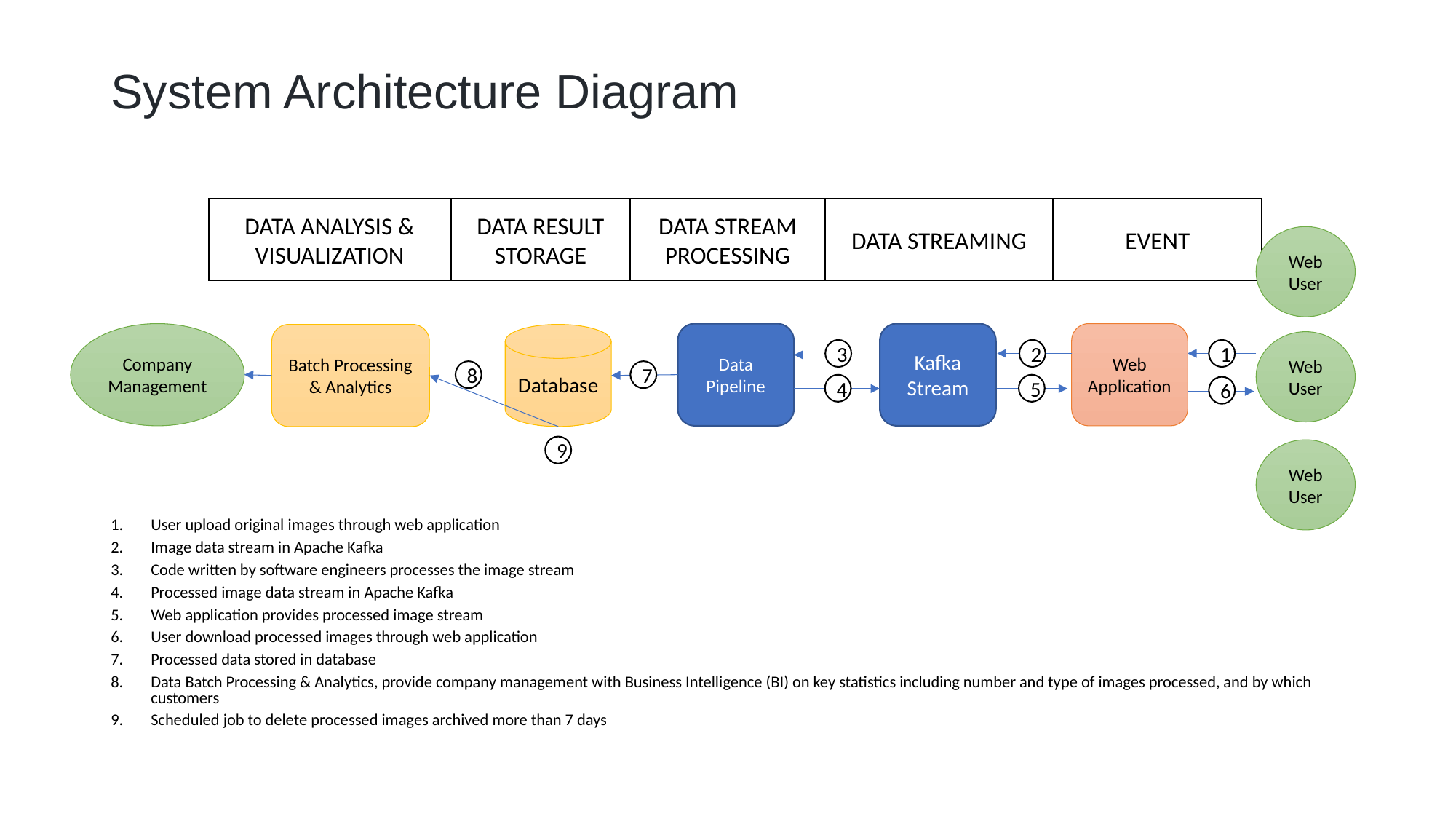

# System Architecture Diagram
DATA ANALYSIS & VISUALIZATION
DATA STREAM PROCESSING
DATA STREAMING
DATA RESULT STORAGE
EVENT
Web User
Company Management
Data Pipeline
Kafka Stream
Web Application
Batch Processing & Analytics
Database
Web User
3
2
1
8
7
4
5
6
9
Web User
User upload original images through web application
Image data stream in Apache Kafka
Code written by software engineers processes the image stream
Processed image data stream in Apache Kafka
Web application provides processed image stream
User download processed images through web application
Processed data stored in database
Data Batch Processing & Analytics, provide company management with Business Intelligence (BI) on key statistics including number and type of images processed, and by which customers
Scheduled job to delete processed images archived more than 7 days